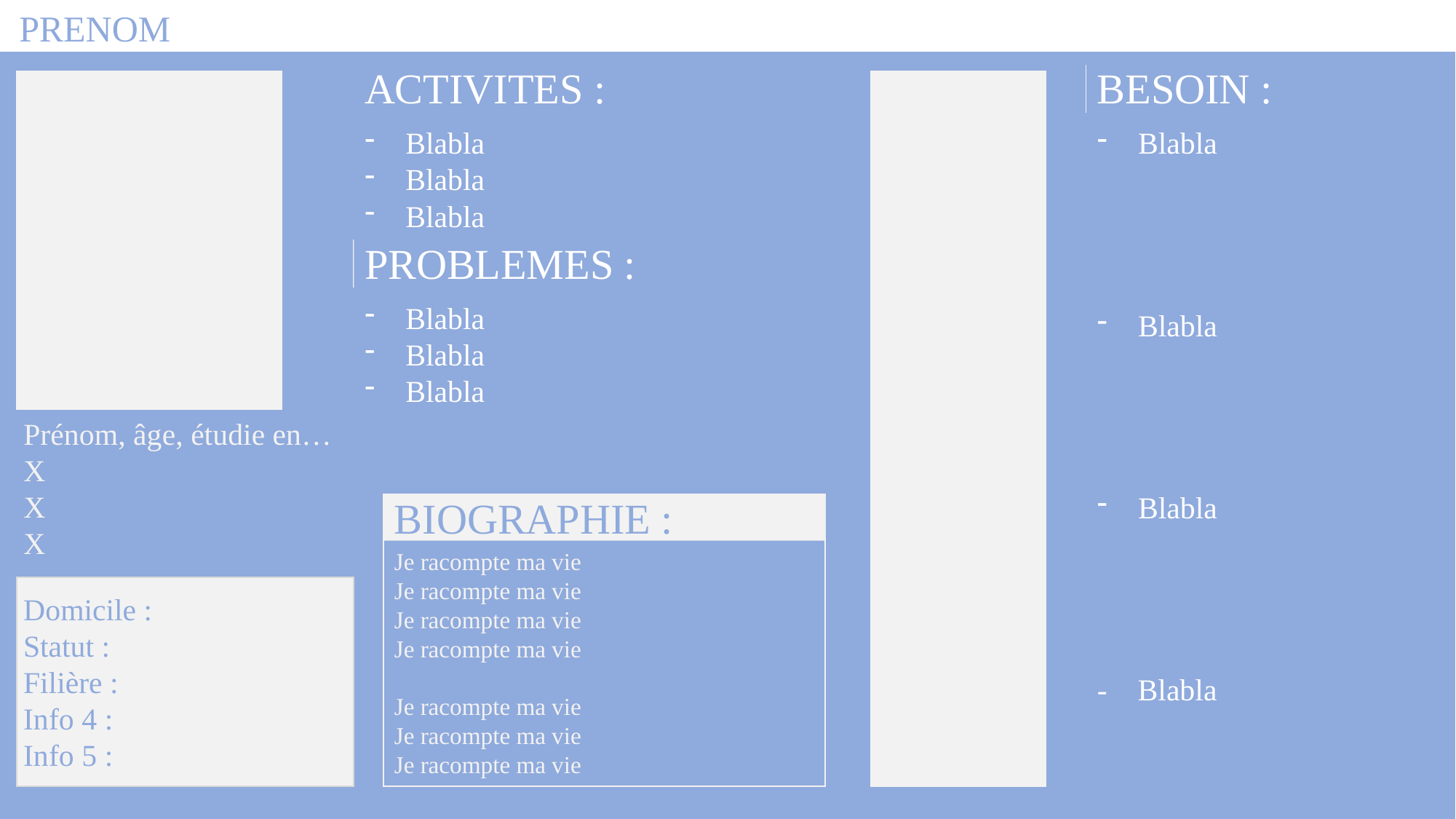

PRENOM

ACTIVITES :
BESOIN :

Blabla
Blabla
Blabla
Blabla

Blabla

Blabla

-    Blabla

PROBLEMES :

Blabla
Blabla
Blabla
Prénom, âge, étudie en…
X
X
X

BIOGRAPHIE :

Je racompte ma vie
Je racompte ma vie
Je racompte ma vie
Je racompte ma vie

Je racompte ma vie
Je racompte ma vie
Je racompte ma vie

Domicile :
Statut :
Filière :
Info 4 :
Info 5 :